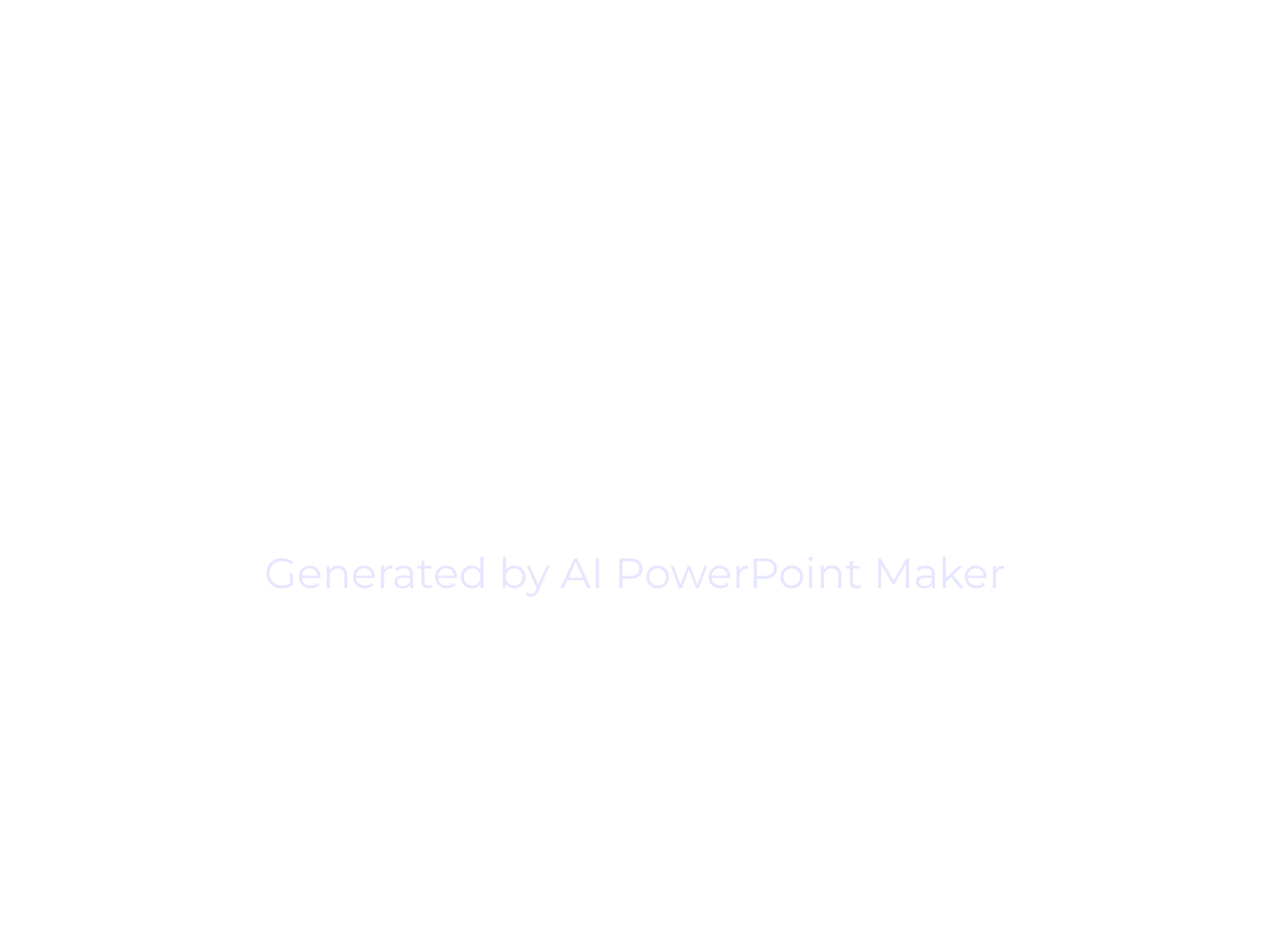

# Understanding Photosynthesis: The Power of Light
Generated by AI PowerPoint Maker